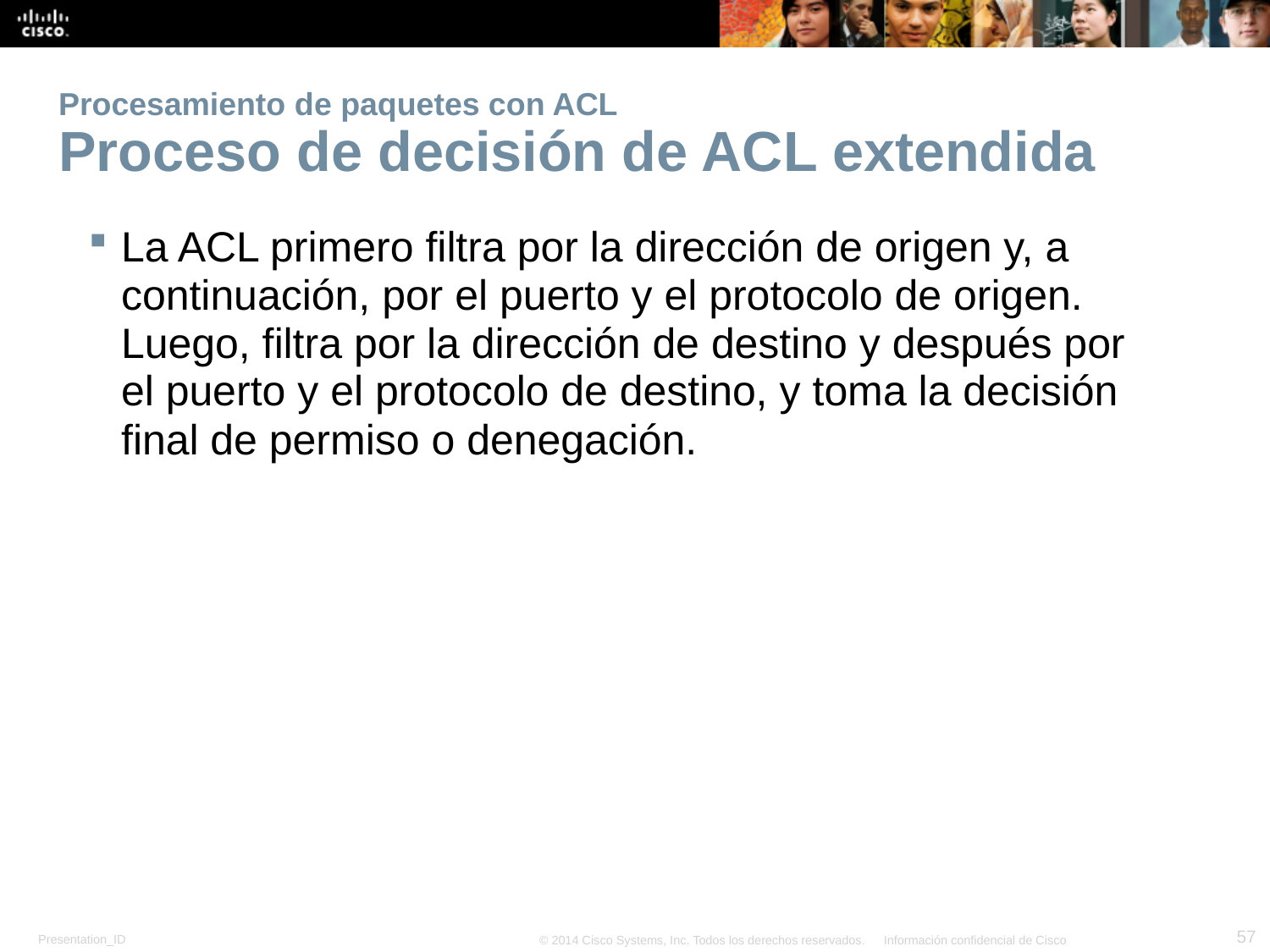

# Procesamiento de paquetes con ACL Proceso de decisión de ACL extendida
La ACL primero filtra por la dirección de origen y, a continuación, por el puerto y el protocolo de origen. Luego, filtra por la dirección de destino y después por el puerto y el protocolo de destino, y toma la decisión final de permiso o denegación.